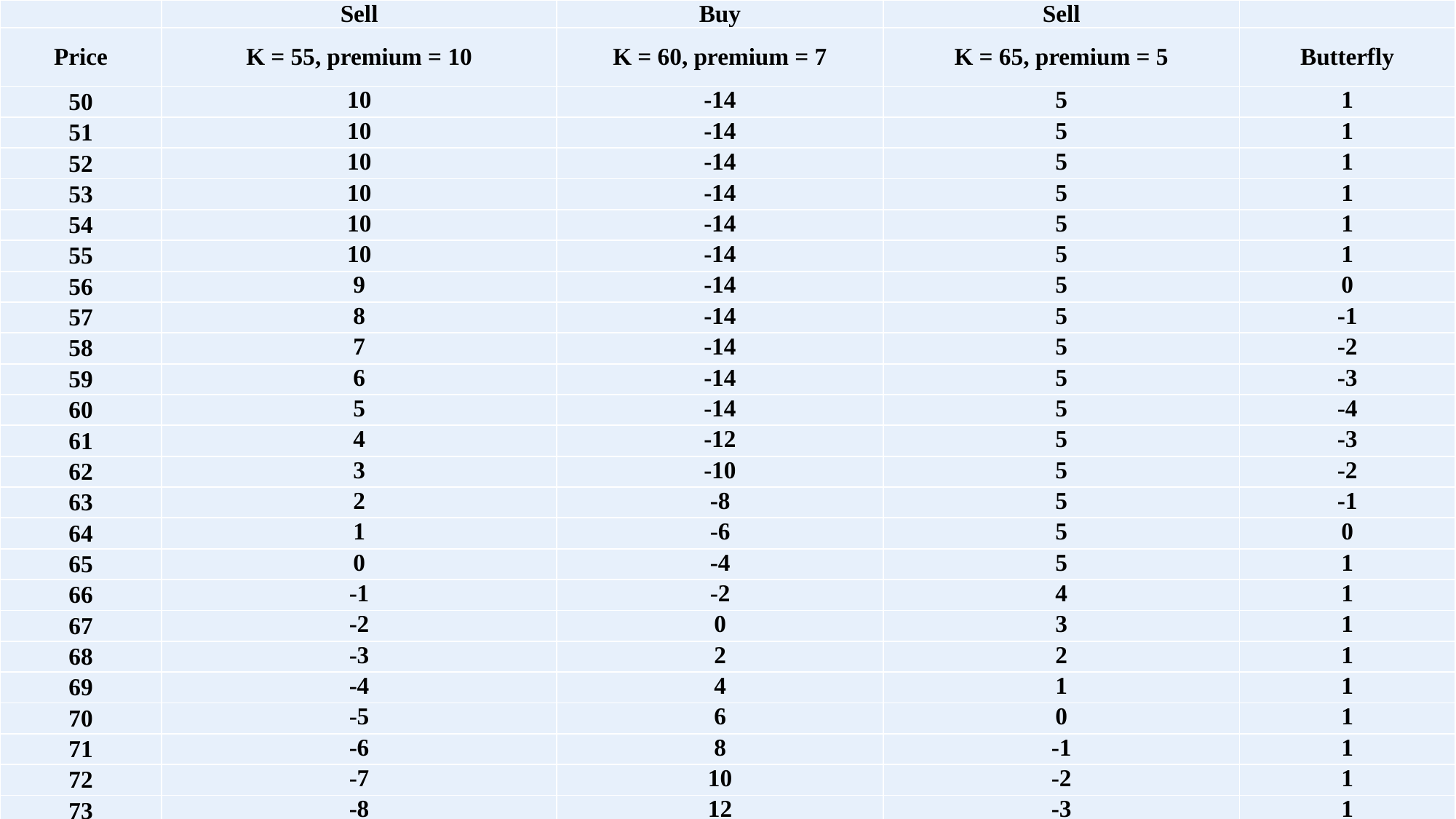

|  | Sell | Buy | Sell |  |
| --- | --- | --- | --- | --- |
| Price | K = 55, premium = 10 | K = 60, premium = 7 | K = 65, premium = 5 | Butterfly |
| 50 | 10 | -14 | 5 | 1 |
| 51 | 10 | -14 | 5 | 1 |
| 52 | 10 | -14 | 5 | 1 |
| 53 | 10 | -14 | 5 | 1 |
| 54 | 10 | -14 | 5 | 1 |
| 55 | 10 | -14 | 5 | 1 |
| 56 | 9 | -14 | 5 | 0 |
| 57 | 8 | -14 | 5 | -1 |
| 58 | 7 | -14 | 5 | -2 |
| 59 | 6 | -14 | 5 | -3 |
| 60 | 5 | -14 | 5 | -4 |
| 61 | 4 | -12 | 5 | -3 |
| 62 | 3 | -10 | 5 | -2 |
| 63 | 2 | -8 | 5 | -1 |
| 64 | 1 | -6 | 5 | 0 |
| 65 | 0 | -4 | 5 | 1 |
| 66 | -1 | -2 | 4 | 1 |
| 67 | -2 | 0 | 3 | 1 |
| 68 | -3 | 2 | 2 | 1 |
| 69 | -4 | 4 | 1 | 1 |
| 70 | -5 | 6 | 0 | 1 |
| 71 | -6 | 8 | -1 | 1 |
| 72 | -7 | 10 | -2 | 1 |
| 73 | -8 | 12 | -3 | 1 |